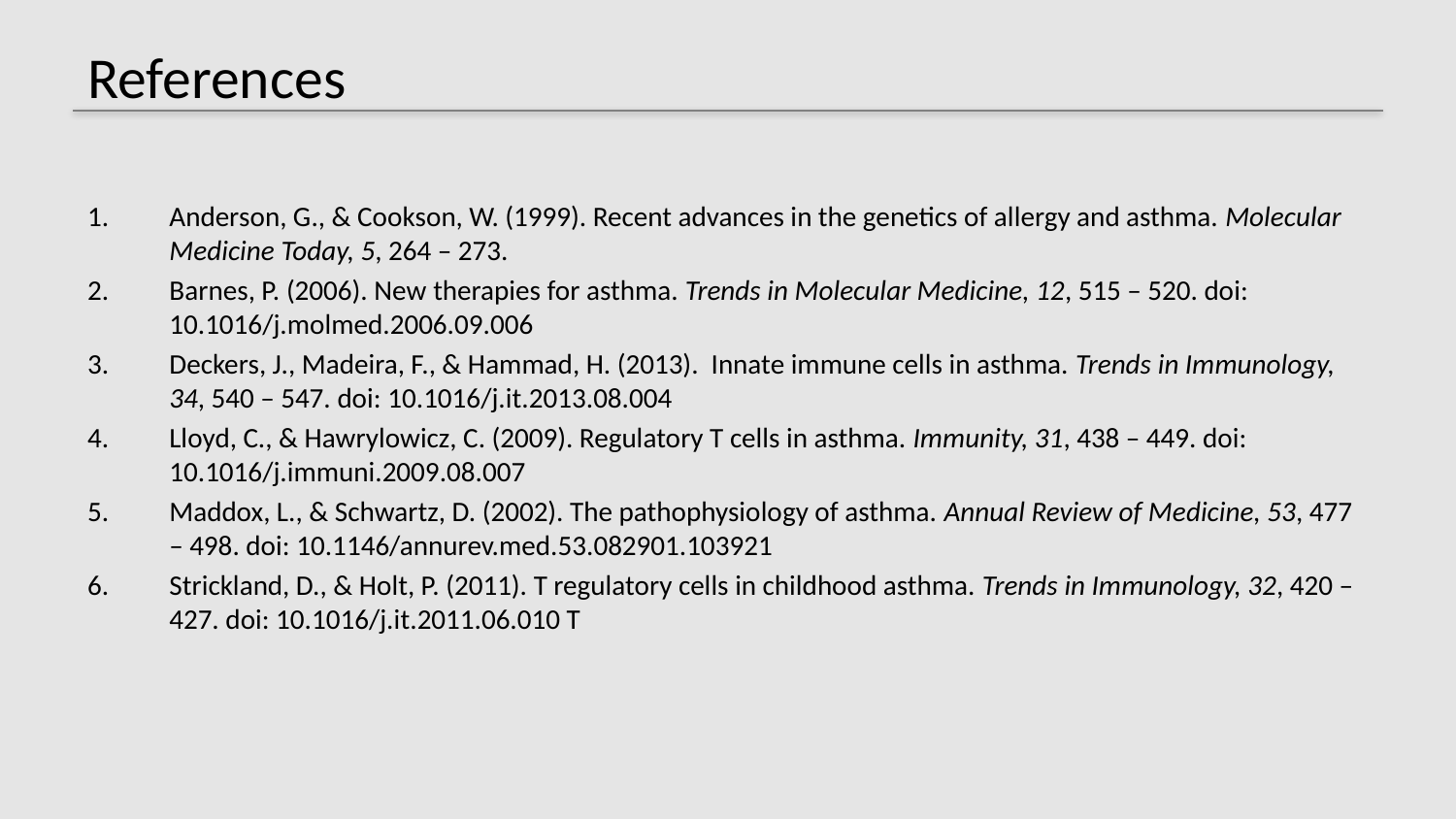

# References
Anderson, G., & Cookson, W. (1999). Recent advances in the genetics of allergy and asthma. Molecular Medicine Today, 5, 264 – 273.
Barnes, P. (2006). New therapies for asthma. Trends in Molecular Medicine, 12, 515 – 520. doi: 10.1016/j.molmed.2006.09.006
Deckers, J., Madeira, F., & Hammad, H. (2013).  Innate immune cells in asthma. Trends in Immunology, 34, 540 – 547. doi: 10.1016/j.it.2013.08.004
Lloyd, C., & Hawrylowicz, C. (2009). Regulatory T cells in asthma. Immunity, 31, 438 – 449. doi: 10.1016/j.immuni.2009.08.007
Maddox, L., & Schwartz, D. (2002). The pathophysiology of asthma. Annual Review of Medicine, 53, 477 – 498. doi: 10.1146/annurev.med.53.082901.103921
Strickland, D., & Holt, P. (2011). T regulatory cells in childhood asthma. Trends in Immunology, 32, 420 – 427. doi: 10.1016/j.it.2011.06.010 T